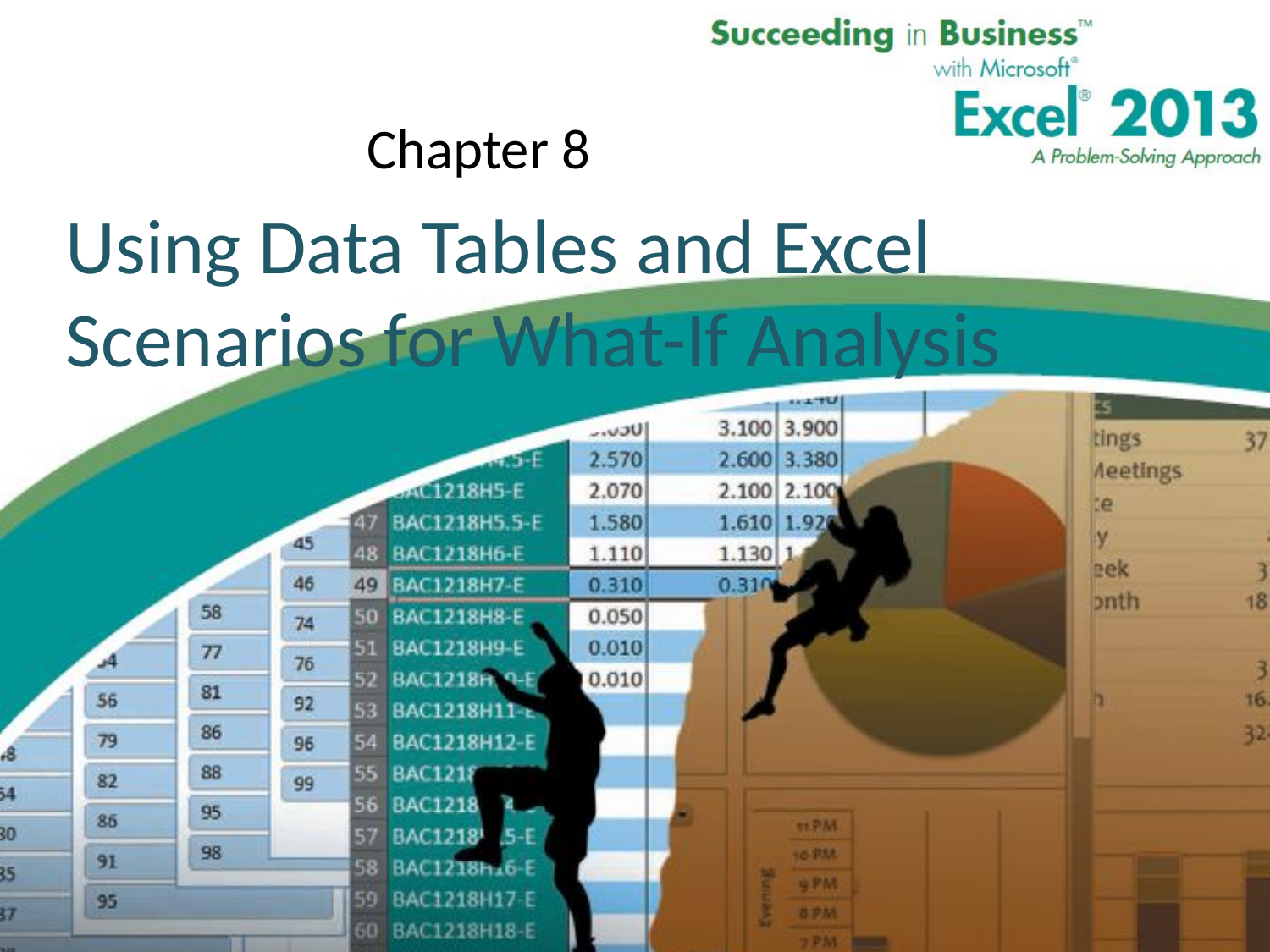

Chapter 8
# Using Data Tables and Excel Scenarios for What-If Analysis